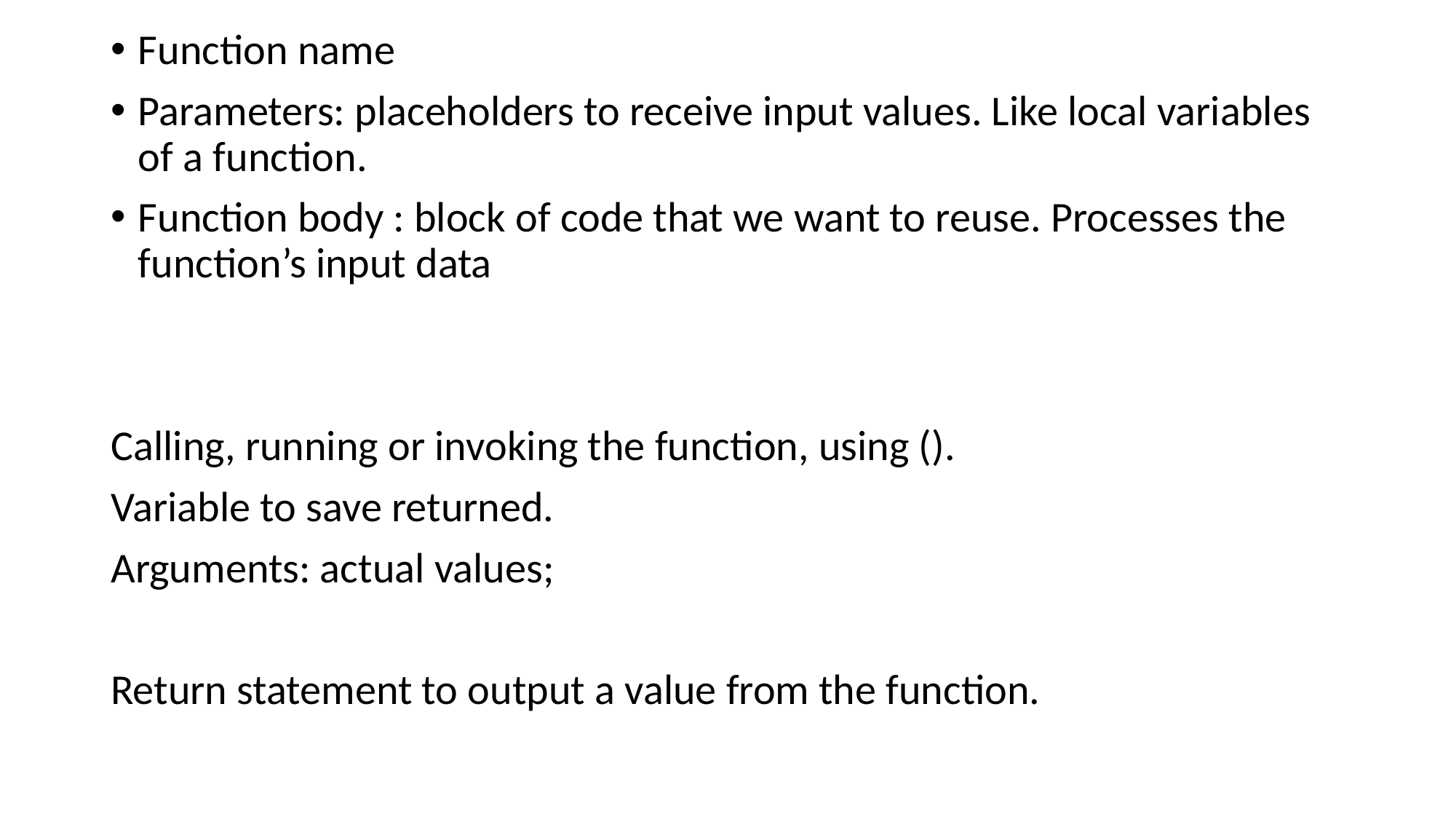

Function name
Parameters: placeholders to receive input values. Like local variables of a function.
Function body : block of code that we want to reuse. Processes the function’s input data

Calling, running or invoking the function, using ().
Variable to save returned.
Arguments: actual values;

Return statement to output a value from the function.